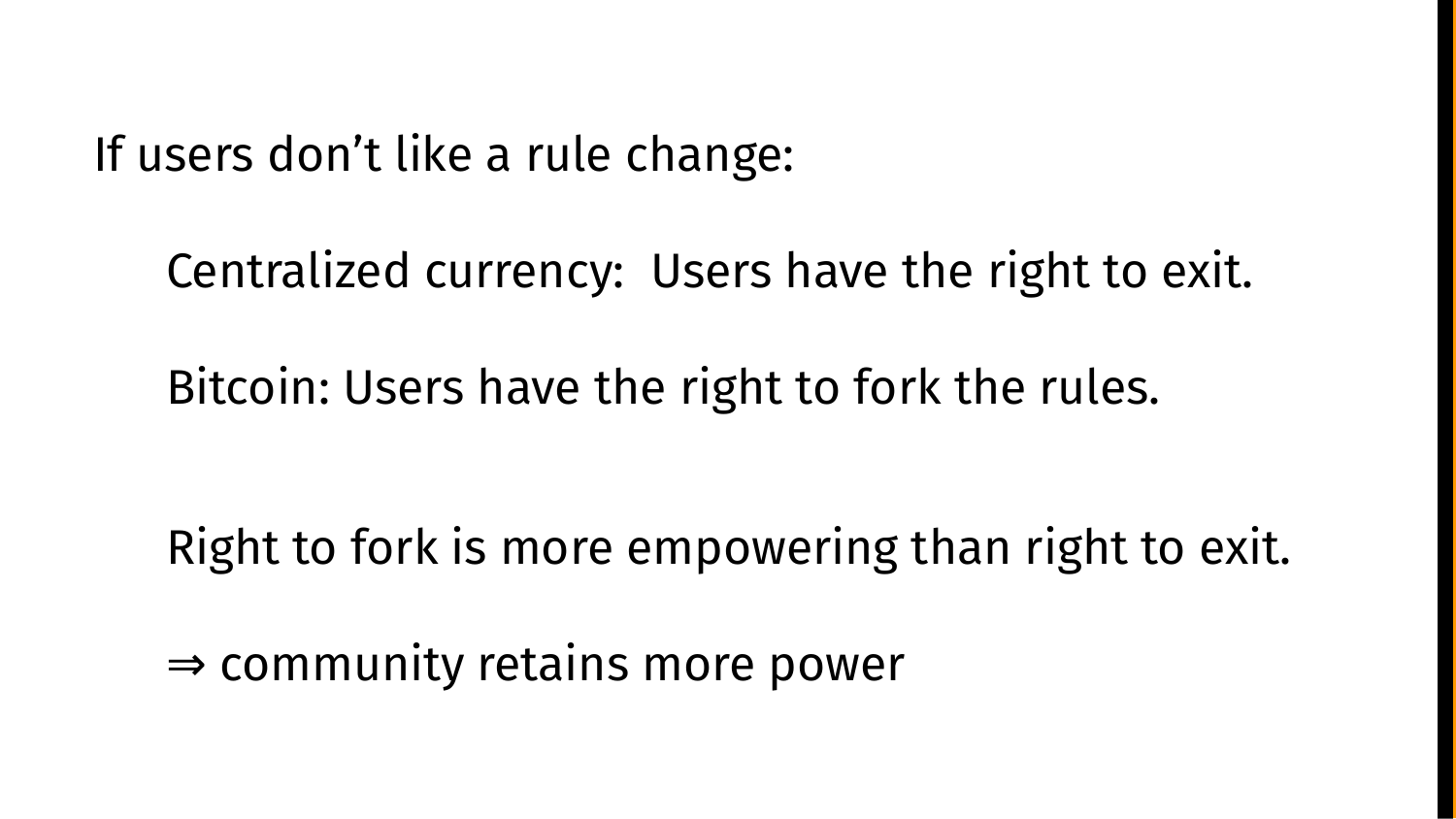

If users don’t like a rule change:

Centralized currency:  Users have the right to exit.

Bitcoin: Users have the right to fork the rules.

Right to fork is more empowering than right to exit.

⇒ community retains more power